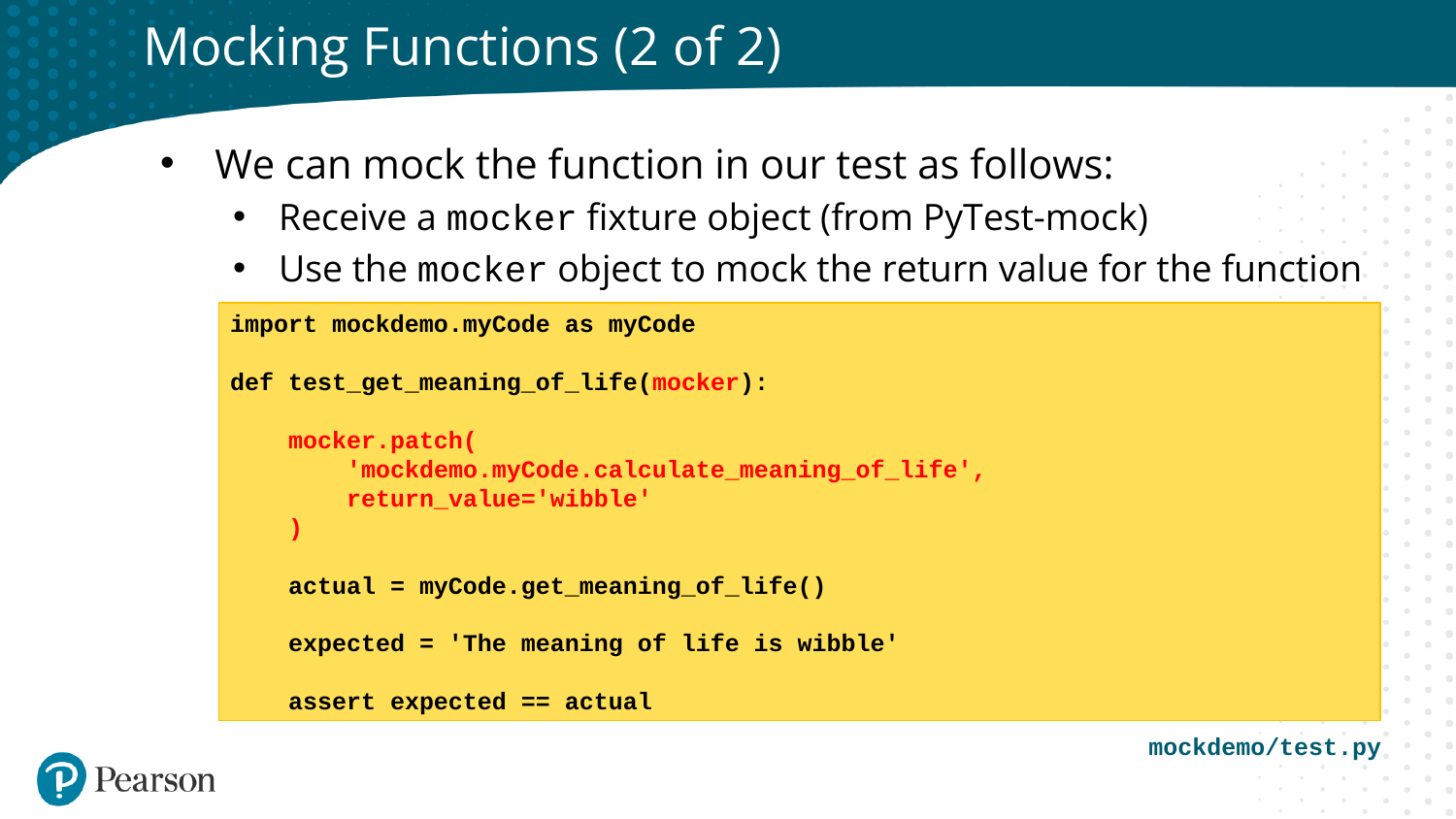

# Mocking Functions (2 of 2)
We can mock the function in our test as follows:
Receive a mocker fixture object (from PyTest-mock)
Use the mocker object to mock the return value for the function
import mockdemo.myCode as myCode

def test_get_meaning_of_life(mocker):

    mocker.patch(
        'mockdemo.myCode.calculate_meaning_of_life',
        return_value='wibble'
    )

    actual = myCode.get_meaning_of_life()

    expected = 'The meaning of life is wibble'

    assert expected == actual
test.py
mockdemo/test.py